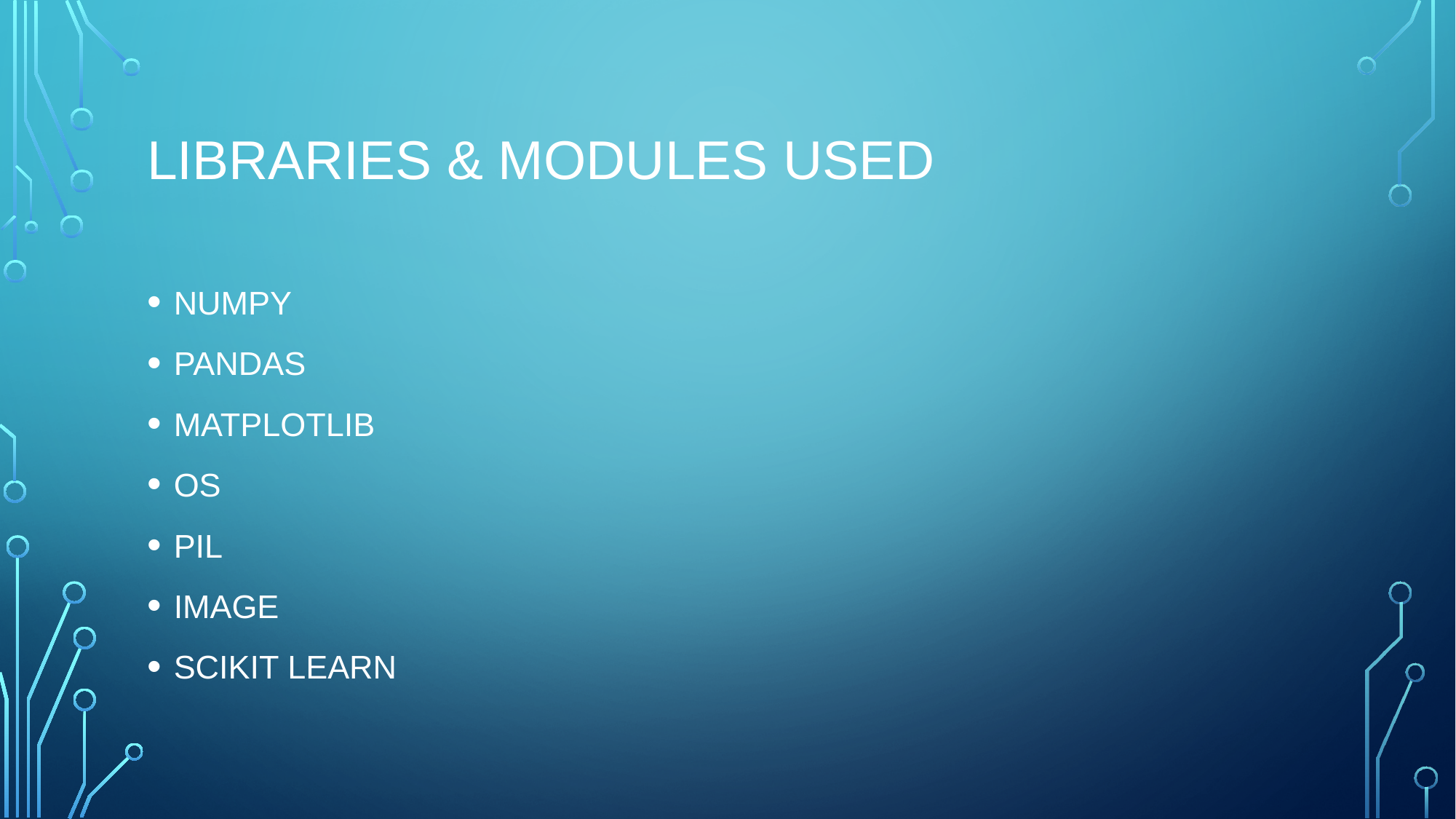

# LIBRARIES & MODULES USED
NUMPY
PANDAS
MATPLOTLIB
OS
PIL
IMAGE
SCIKIT LEARN